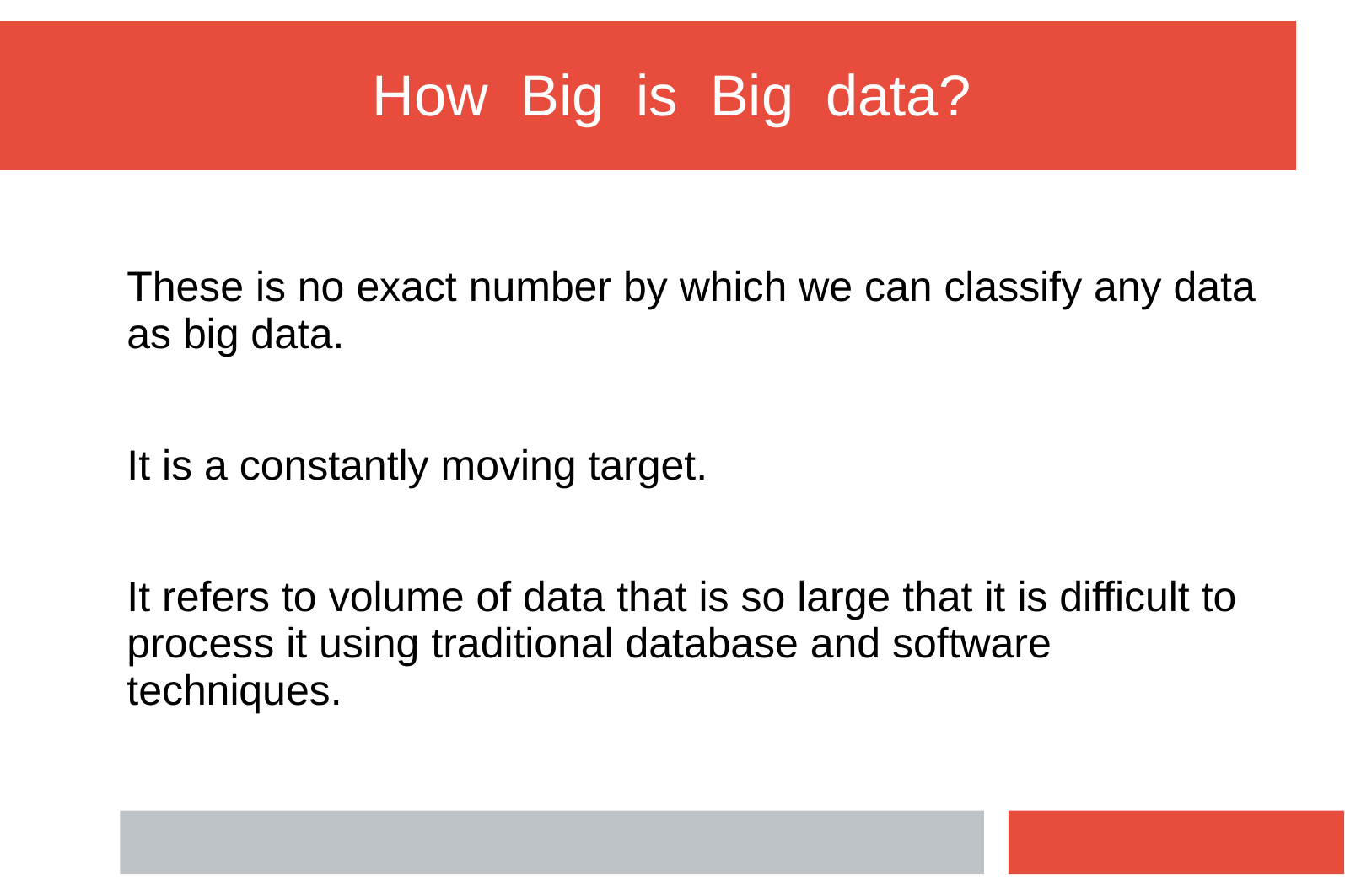

How  Big  is  Big  data?

These is no exact number by which we can classify any data as big data.

It is a constantly moving target.

It refers to volume of data that is so large that it is difficult to process it using traditional database and software techniques.